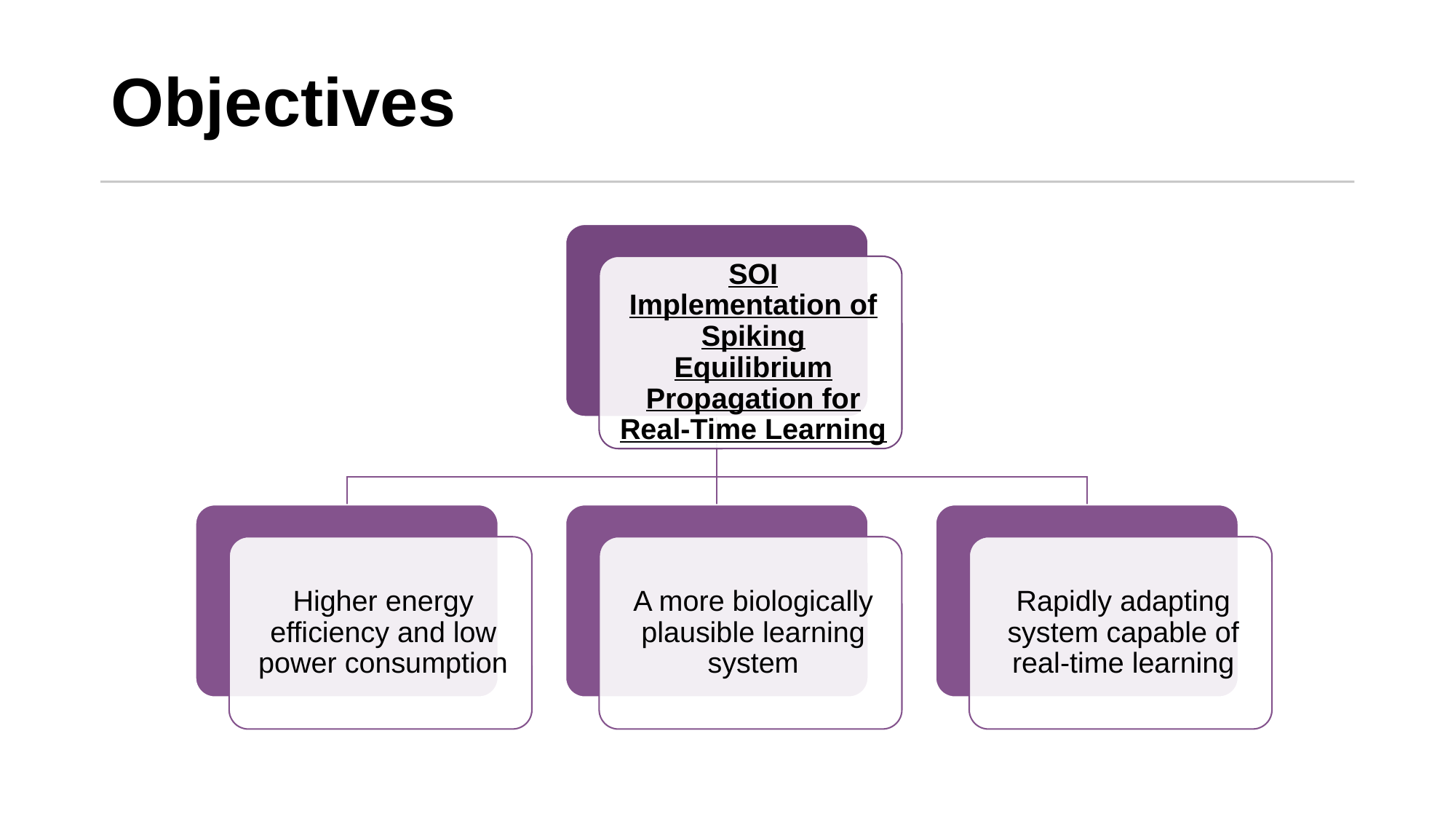

# Objectives

SOI Implementation of Spiking Equilibrium Propagation for Real-Time Learning
Higher energy efficiency and low power consumption
A more biologically plausible learning system
Rapidly adapting system capable of real-time learning